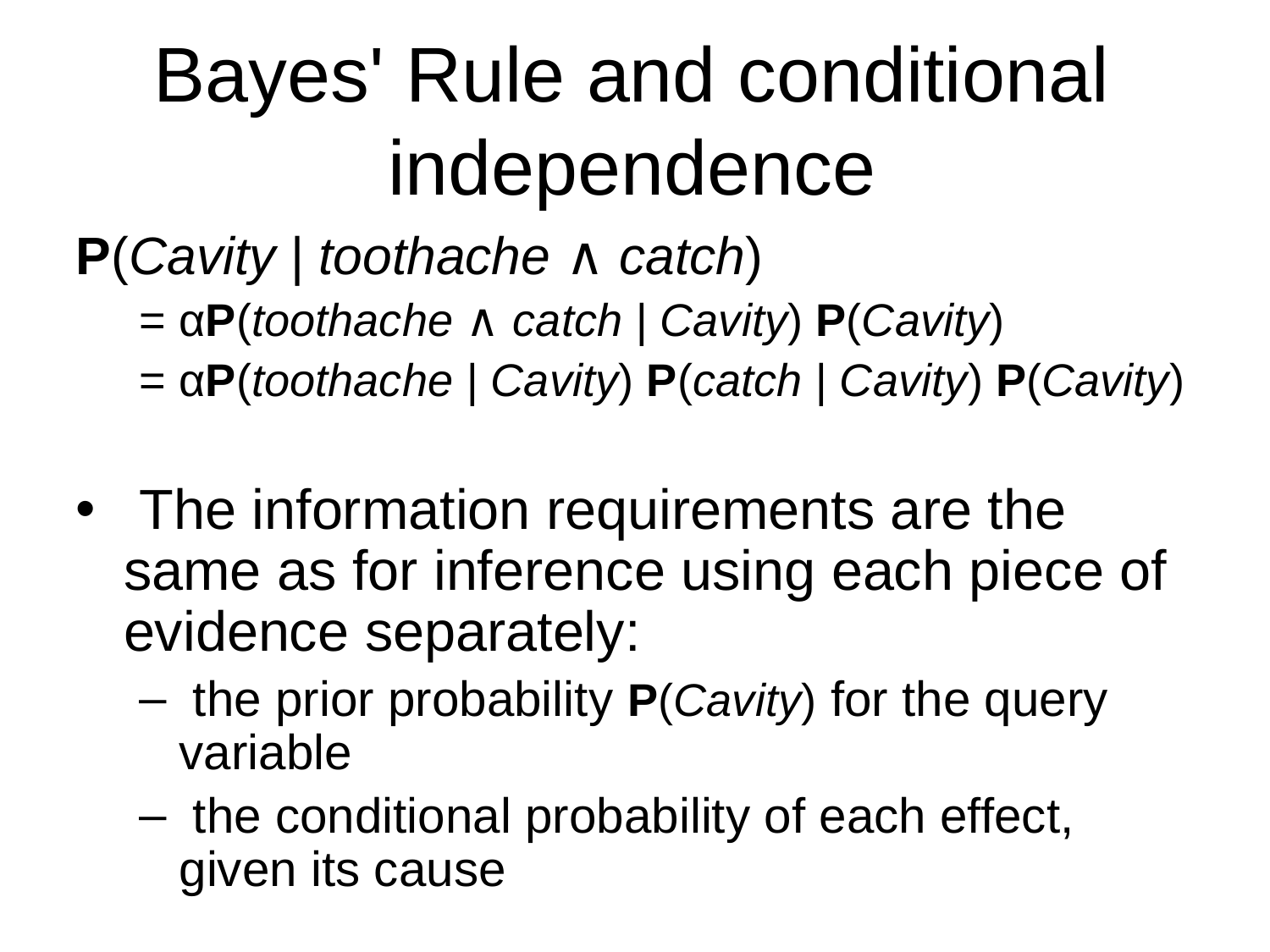

# Bayes' Rule and conditional independence
P(Cavity | toothache ∧ catch)
= αP(toothache ∧ catch | Cavity) P(Cavity)
= αP(toothache | Cavity) P(catch | Cavity) P(Cavity)

 The information requirements are the same as for inference using each piece of evidence separately:
 the prior probability P(Cavity) for the query variable
 the conditional probability of each effect, given its cause